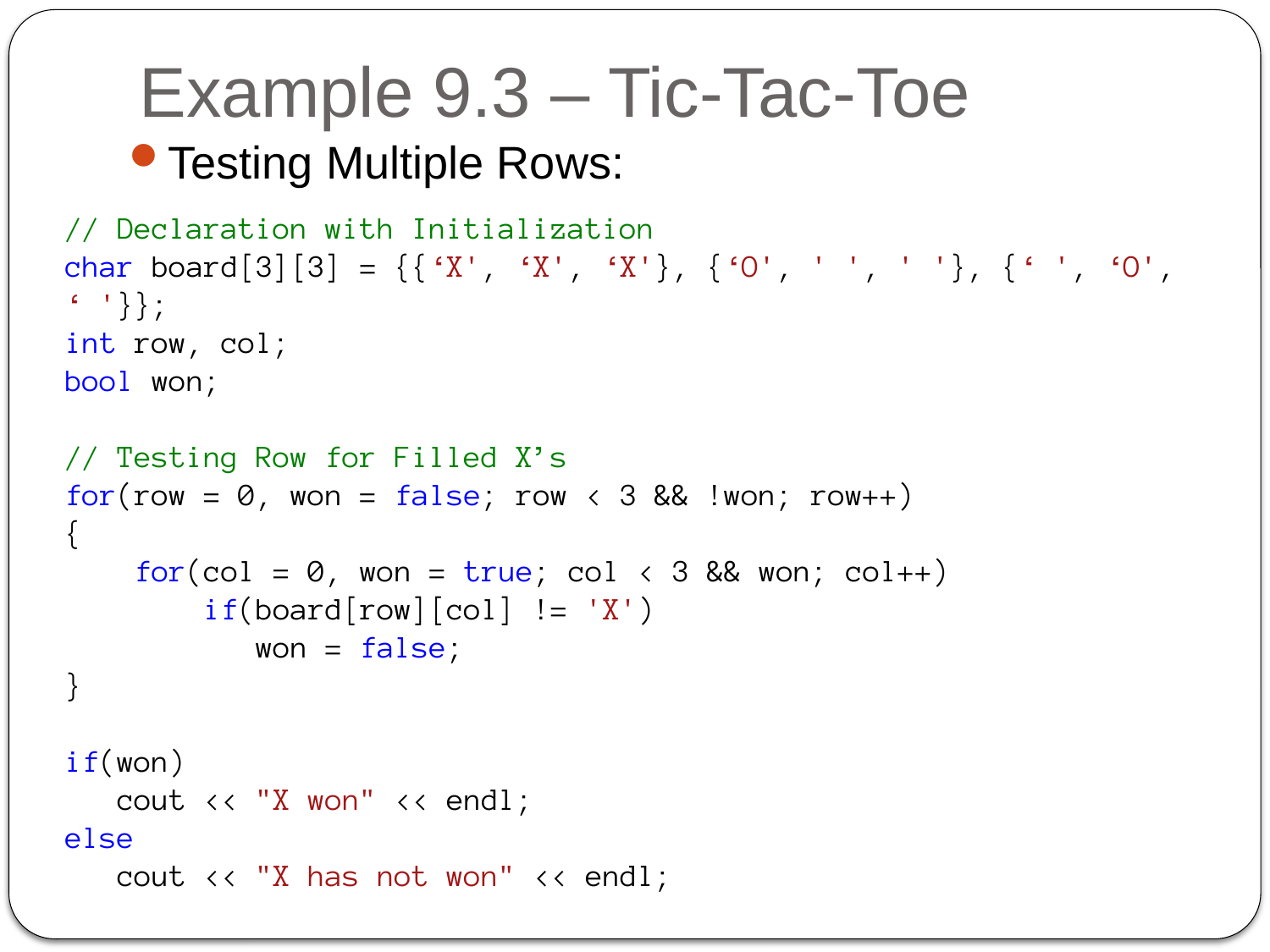

# Example 9.3 – Tic-Tac-Toe
Testing Multiple Rows:
// Declaration with Initialization
char board[3][3] = {{‘X', ‘X', ‘X'}, {‘O', ' ', ' '}, {‘ ', ‘O', ‘ '}};
int row, col;
bool won;

// Testing Row for Filled X’s
for(row = 0, won = false; row < 3 && !won; row++)
{
    for(col = 0, won = true; col < 3 && won; col++)
        if(board[row][col] != 'X')
           won = false;
}

if(won)
   cout << "X won" << endl;
else
   cout << "X has not won" << endl;